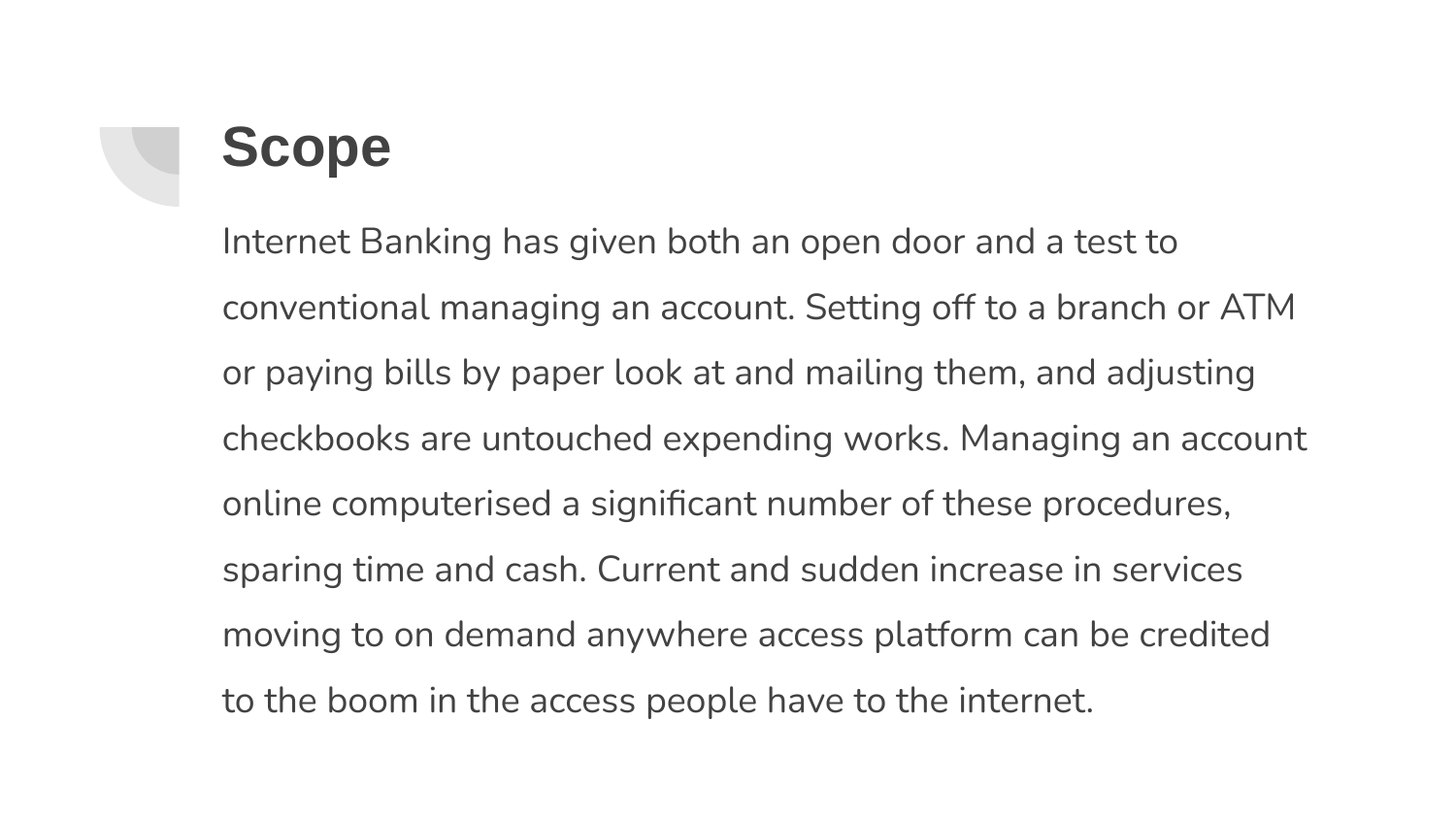

# Scope
Internet Banking has given both an open door and a test to conventional managing an account. Setting off to a branch or ATM or paying bills by paper look at and mailing them, and adjusting checkbooks are untouched expending works. Managing an account online computerised a significant number of these procedures, sparing time and cash. Current and sudden increase in services moving to on demand anywhere access platform can be credited to the boom in the access people have to the internet.